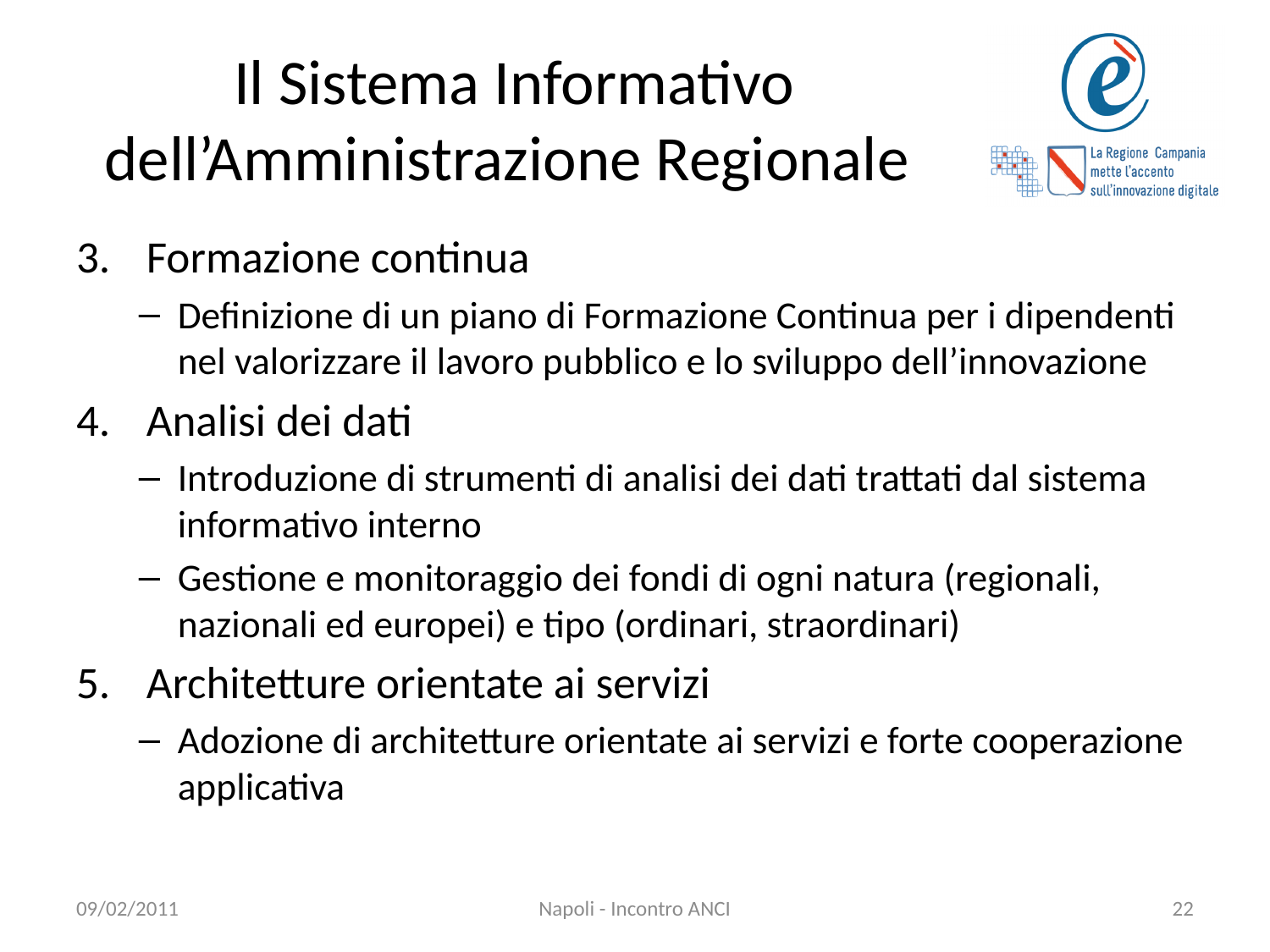

# Il Sistema Informativo dell’Amministrazione Regionale
Formazione continua
Definizione di un piano di Formazione Continua per i dipendenti nel valorizzare il lavoro pubblico e lo sviluppo dell’innovazione
Analisi dei dati
Introduzione di strumenti di analisi dei dati trattati dal sistema informativo interno
Gestione e monitoraggio dei fondi di ogni natura (regionali, nazionali ed europei) e tipo (ordinari, straordinari)
Architetture orientate ai servizi
Adozione di architetture orientate ai servizi e forte cooperazione applicativa

09/02/2011
Napoli - Incontro ANCI
22